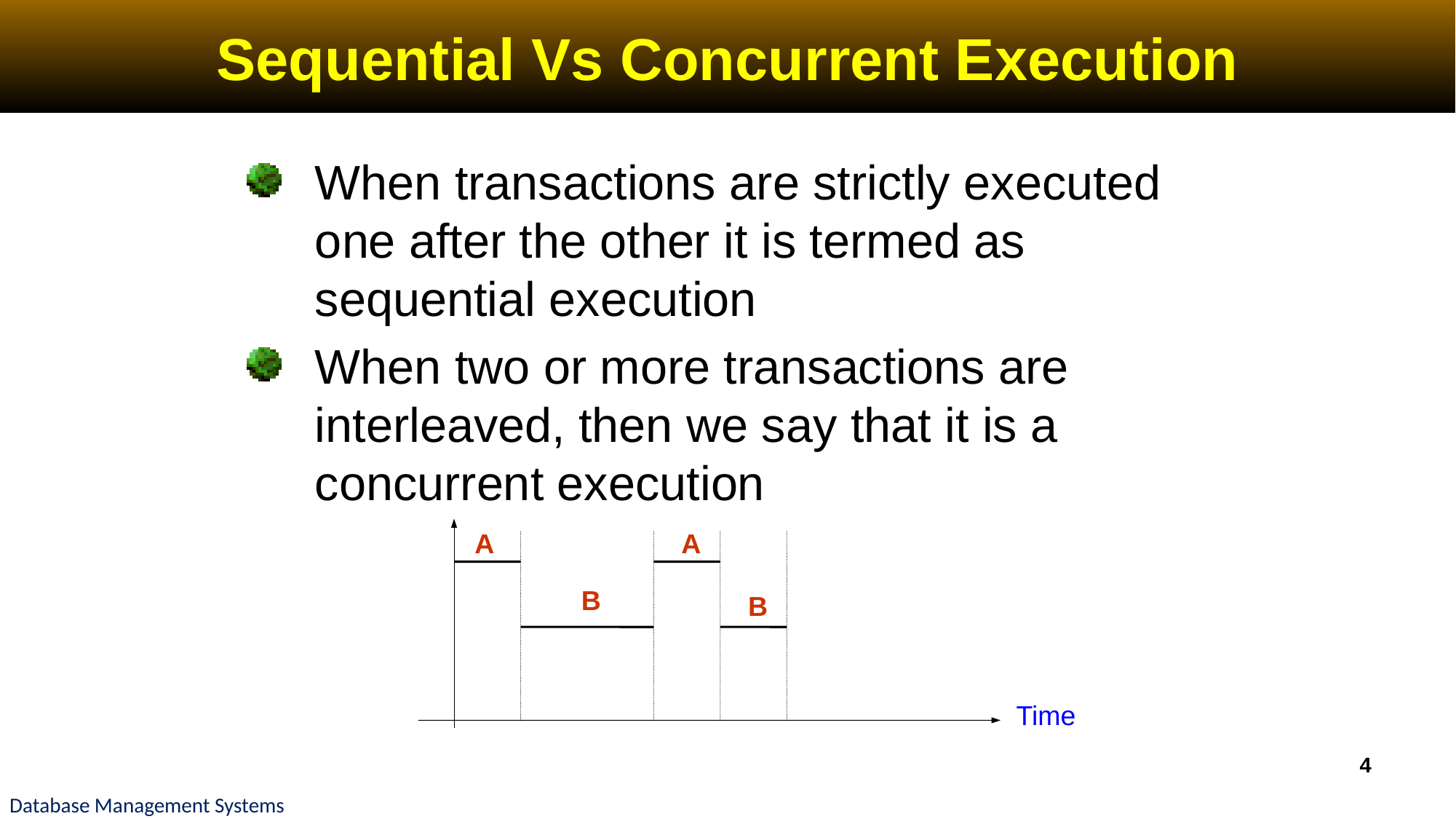

# Sequential Vs Concurrent Execution
When transactions are strictly executed one after the other it is termed as sequential execution
When two or more transactions are interleaved, then we say that it is a concurrent execution

A
A
B
B
Time
4